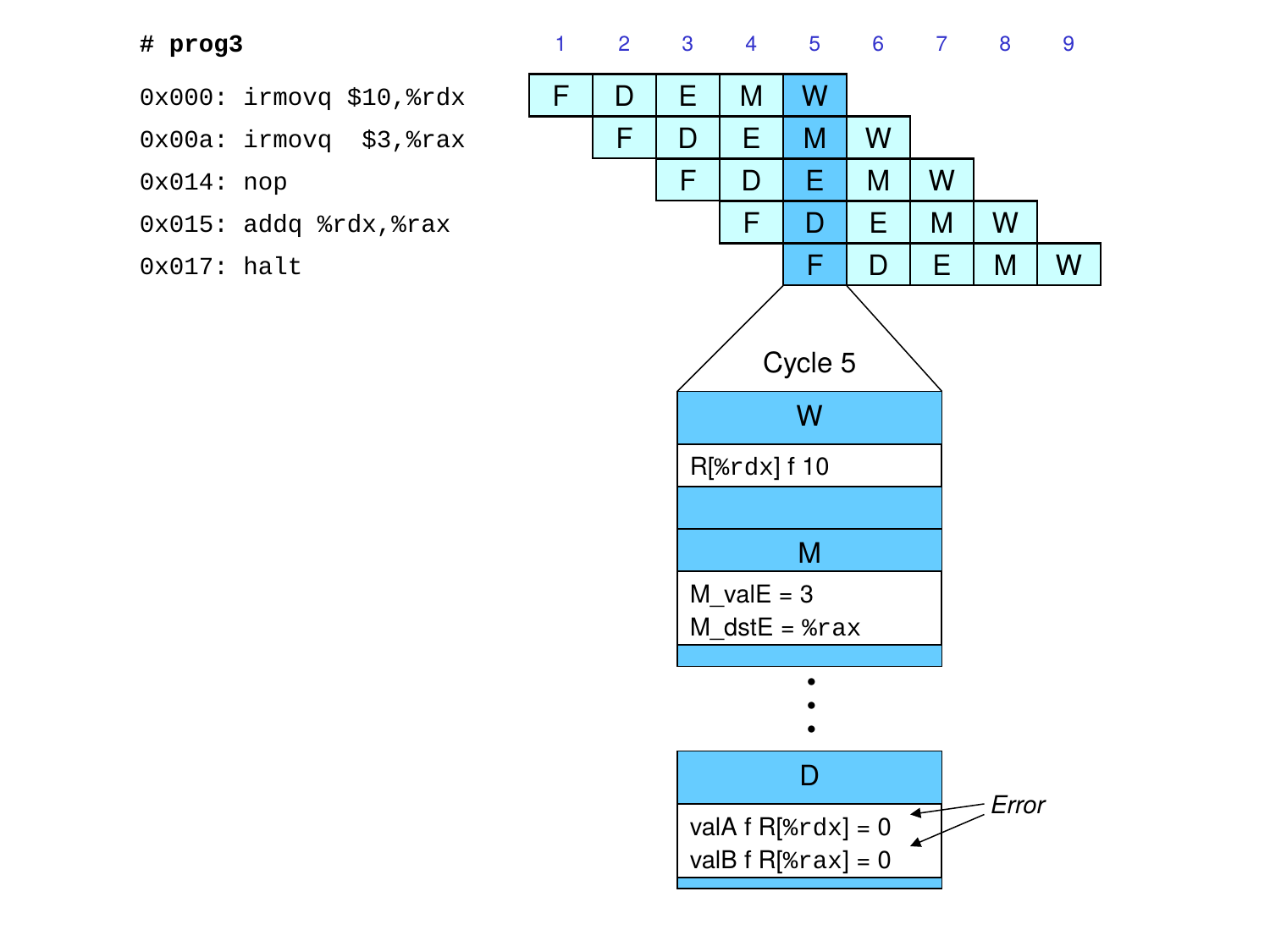

# prog3
1
2
3
4
5
6
7
8
9
0x000: irmovq $10,%rdx
F
D
E
M
W
0x00a: irmovq  $3,%rax
F
D
E
M
W
0x014: nop
F
D
E
M
W
0x015: addq %rdx,%rax
F
D
E
M
W
0x017: halt
F
D
E
M
W

Cycle 5
W
R[%rdx] f 10
M
M_valE = 3
M_dstE = %rax
•
•
•
D
valA f R[%rdx] = 0
valB f R[%rax] = 0
Error